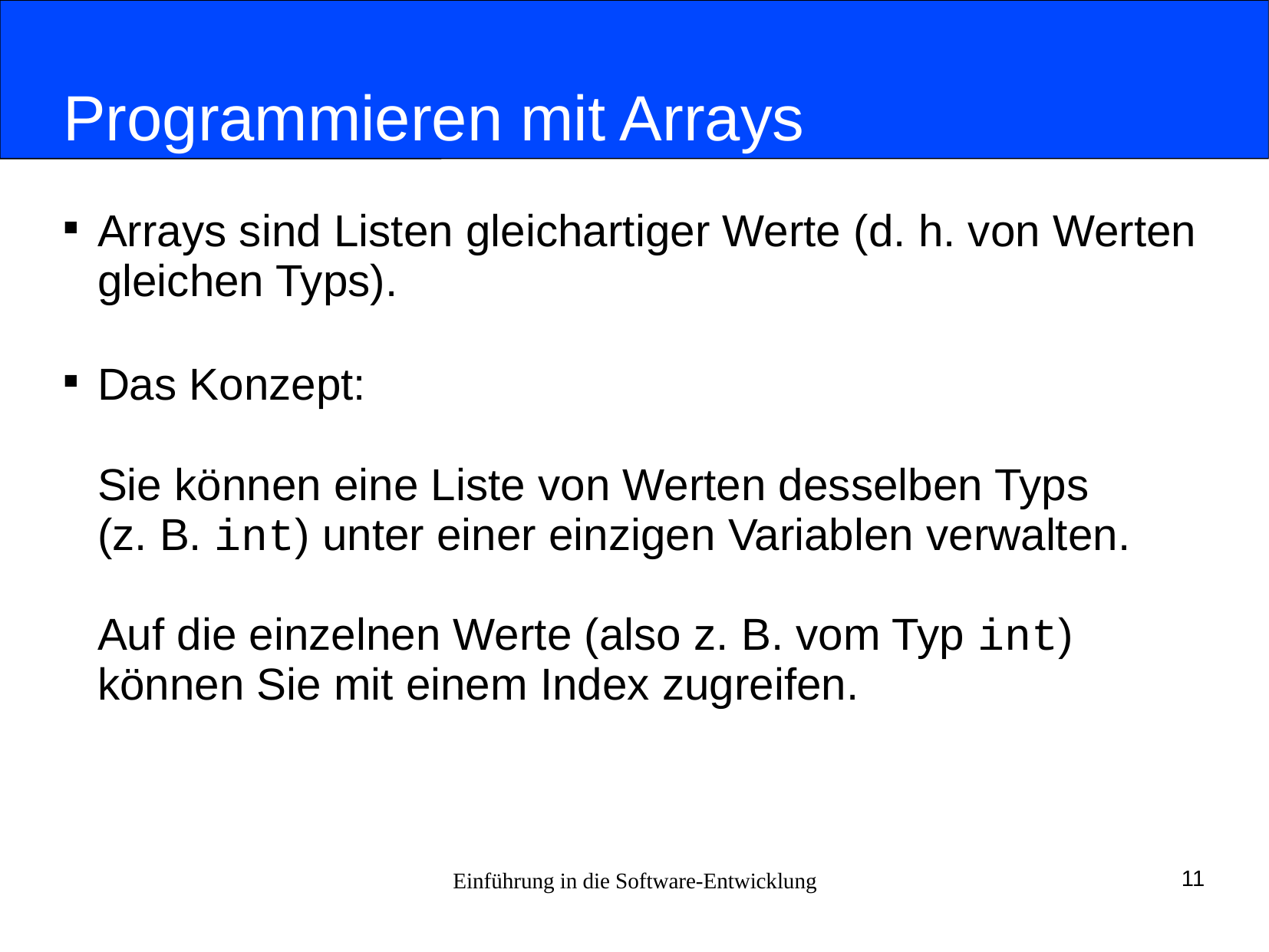

# Programmieren mit Arrays
Arrays sind Listen gleichartiger Werte (d. h. von Werten gleichen Typs).
Das Konzept:
Sie können eine Liste von Werten desselben Typs
(z. B. int) unter einer einzigen Variablen verwalten.
Auf die einzelnen Werte (also z. B. vom Typ int)
können Sie mit einem Index zugreifen.

Einführung in die Software-Entwicklung
11